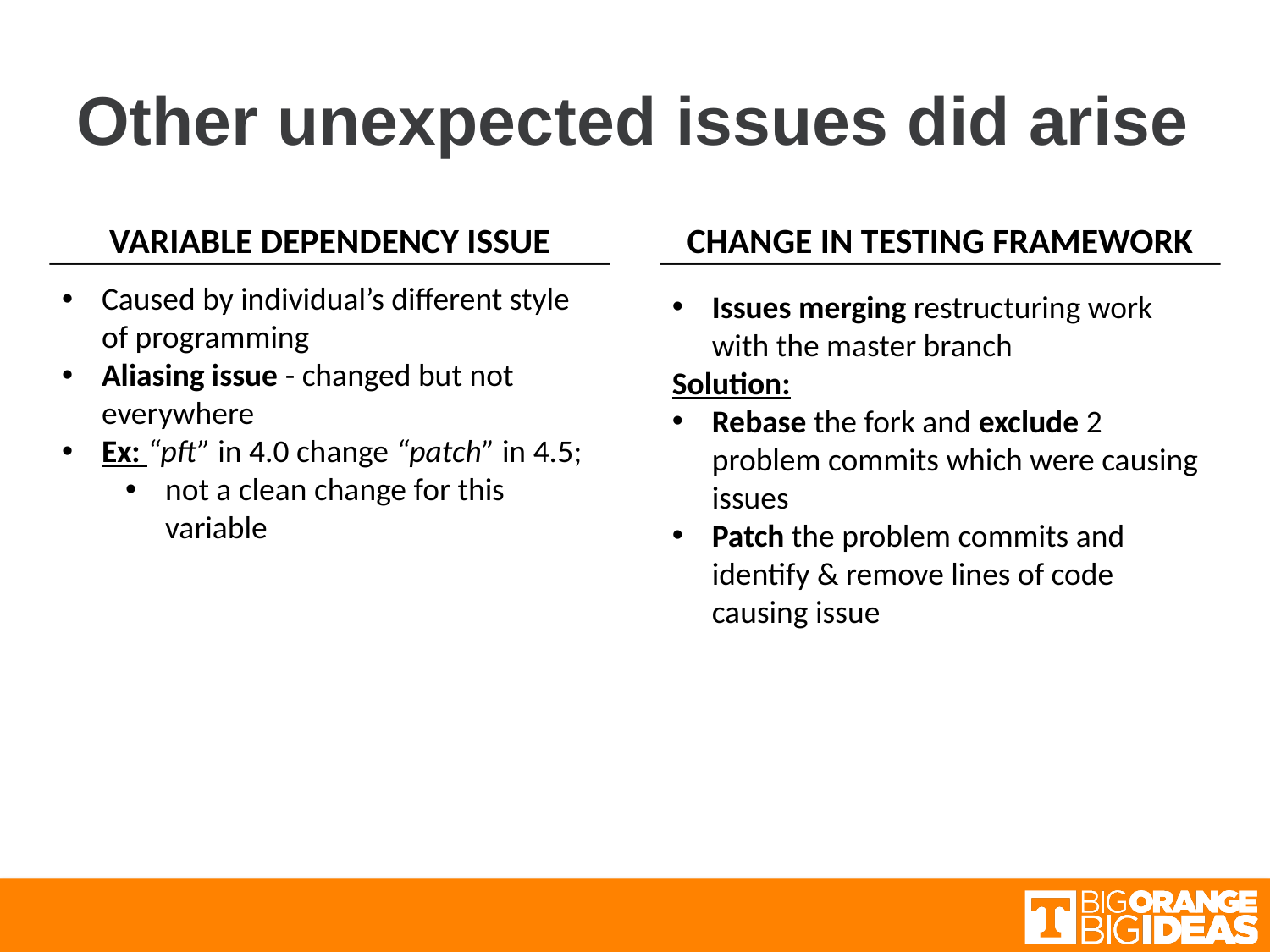

# Other unexpected issues did arise
VARIABLE DEPENDENCY ISSUE
Change in Testing Framework
Caused by individual’s different style of programming
Aliasing issue - changed but not everywhere
Ex: “pft” in 4.0 change “patch” in 4.5;
not a clean change for this variable

Issues merging restructuring work with the master branch
Solution:
Rebase the fork and exclude 2 problem commits which were causing issues
Patch the problem commits and identify & remove lines of code causing issue